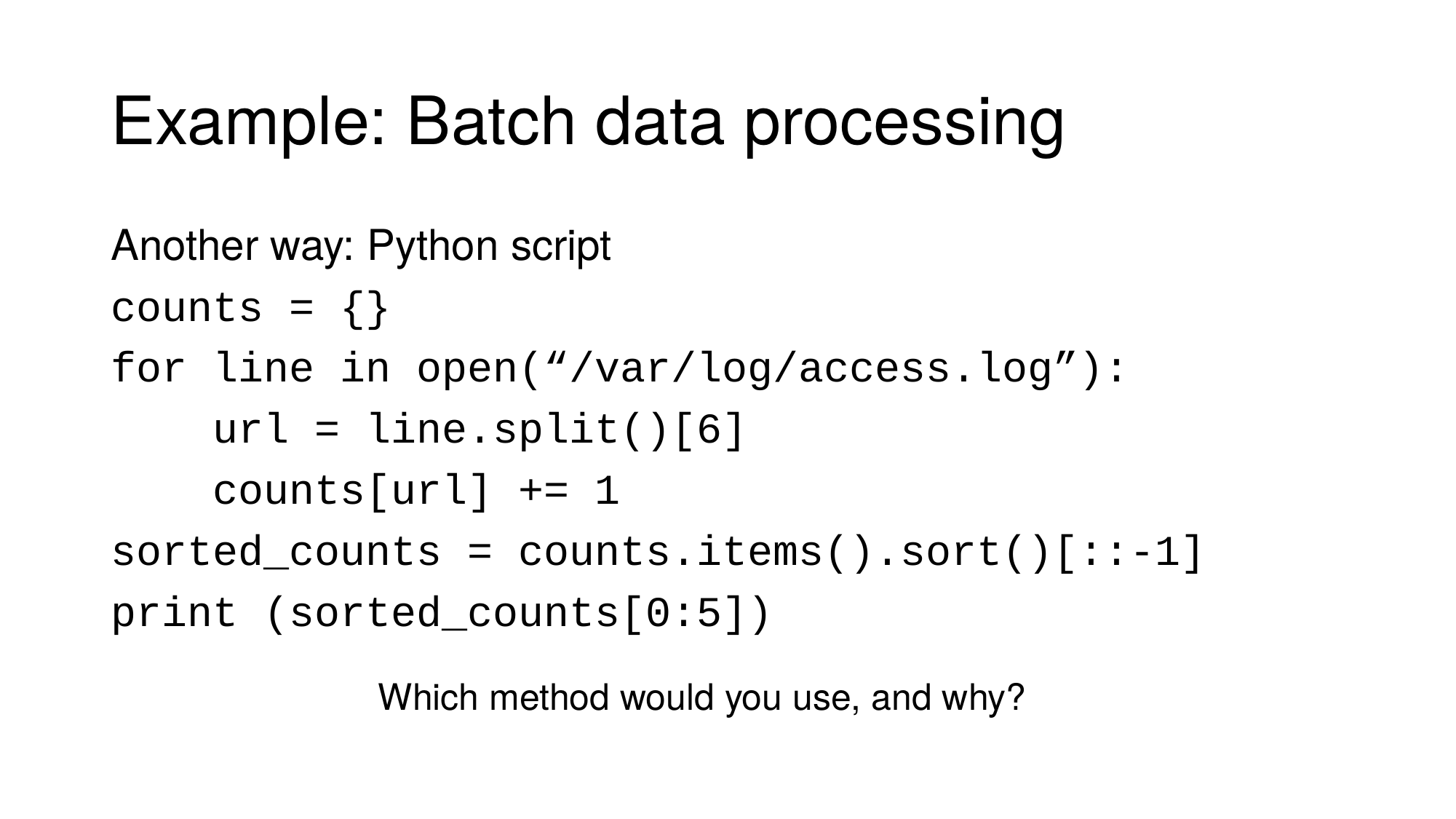

# Example: Batch data processing
Another way: Python script
counts = {}
for line in open(“/var/log/access.log”):
    url = line.split()[6]
    counts[url] += 1
sorted_counts = counts.items().sort()[::-1]
print (sorted_counts[0:5])
Which method would you use, and why?